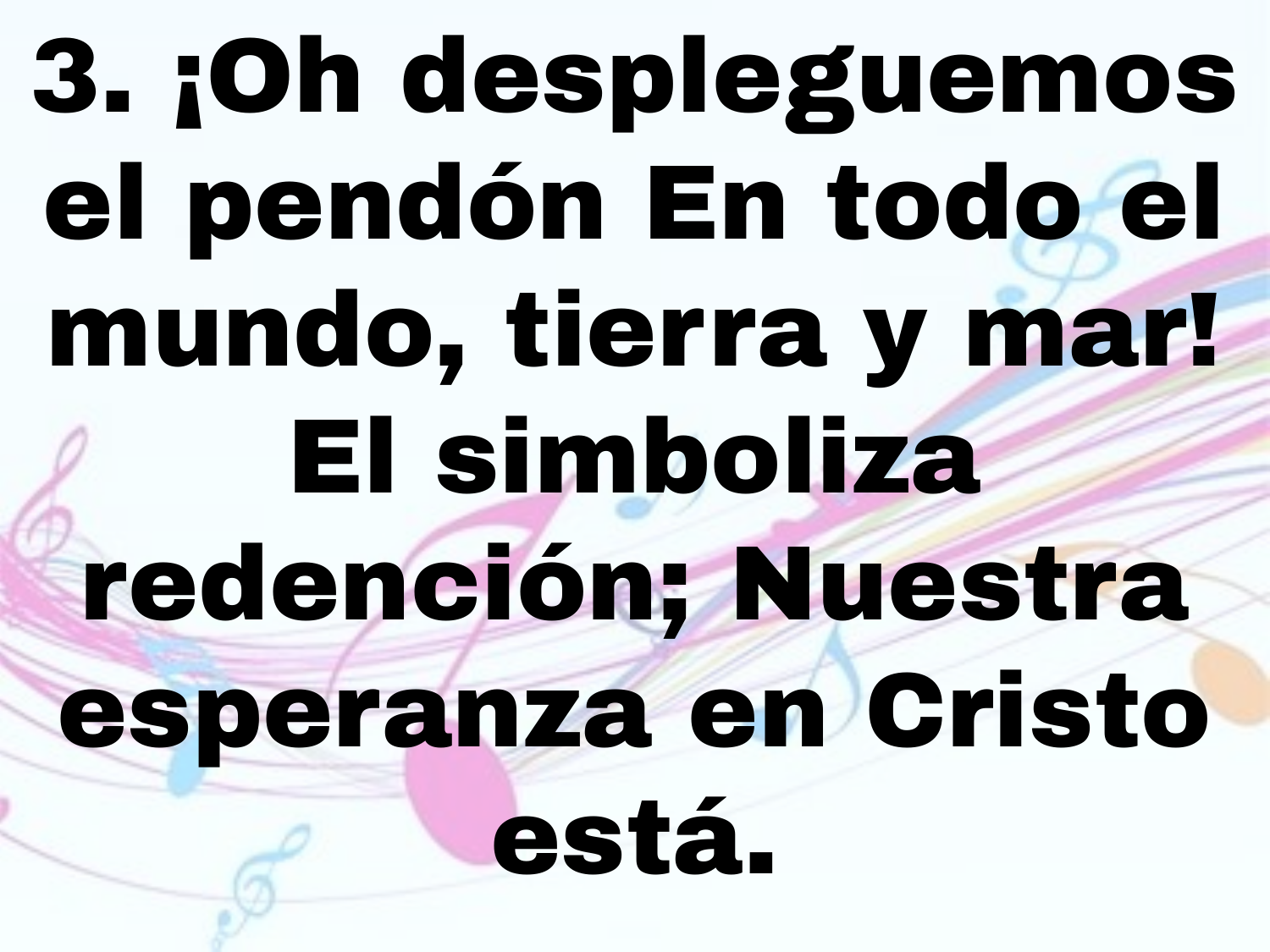

3. ¡Oh despleguemos el pendón En todo el mundo, tierra y mar! El simboliza redención; Nuestra esperanza en Cristo está.